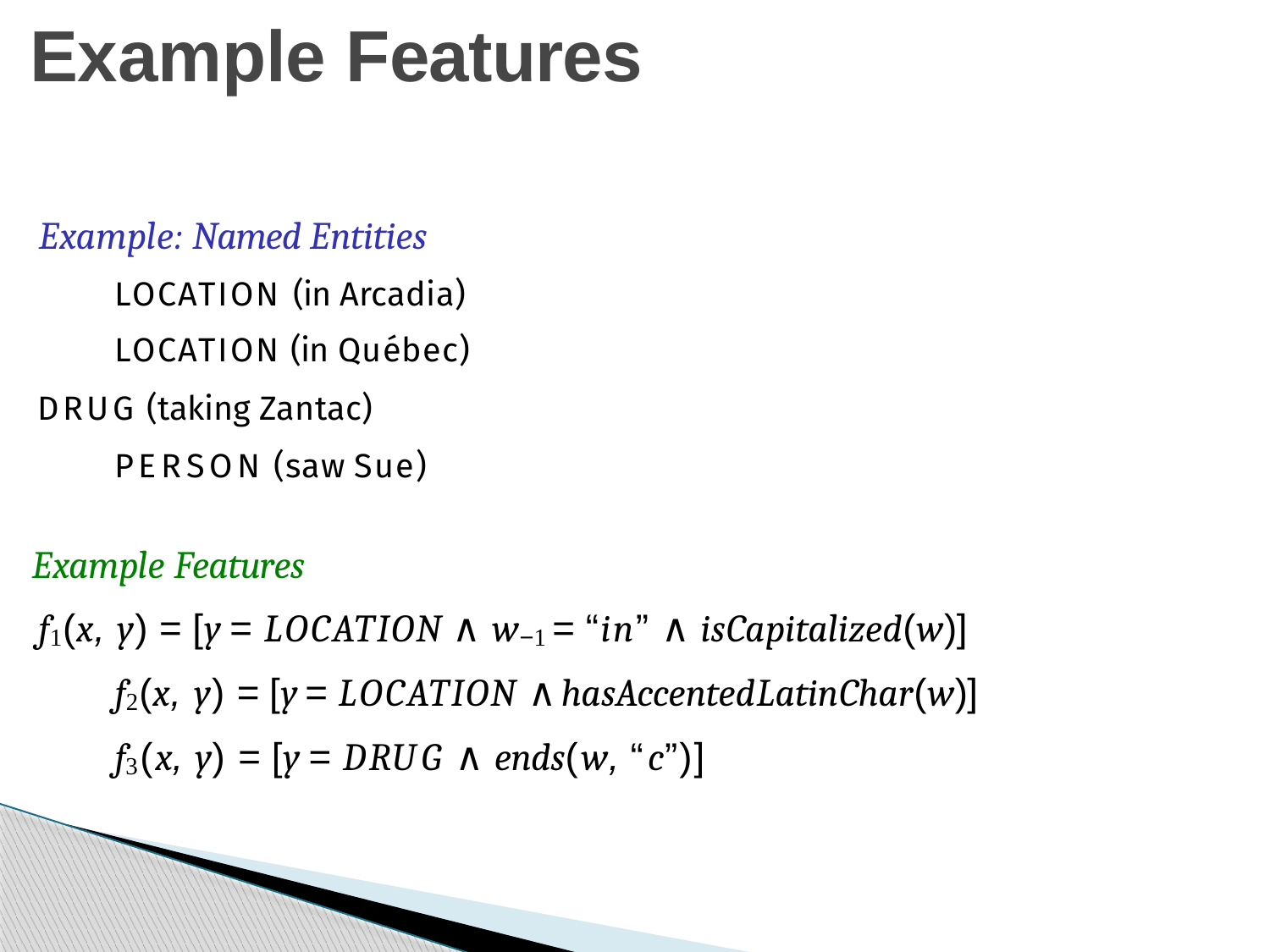

# Example Features
Example: Named Entities  LOCATION (in Arcadia)  LOCATION (in Québec)
DRUG (taking Zantac)  PERSON (saw Sue)

Example Features
f1(x, y) = [y = LOCATION ∧ w−1 = “in” ∧ isCapitalized(w)]  f2(x, y) = [y = LOCATION ∧ hasAccentedLatinChar(w)]  f3(x, y) = [y = DRUG ∧ ends(w, “c”)]
Week 4, Lecture 3
6 / 16